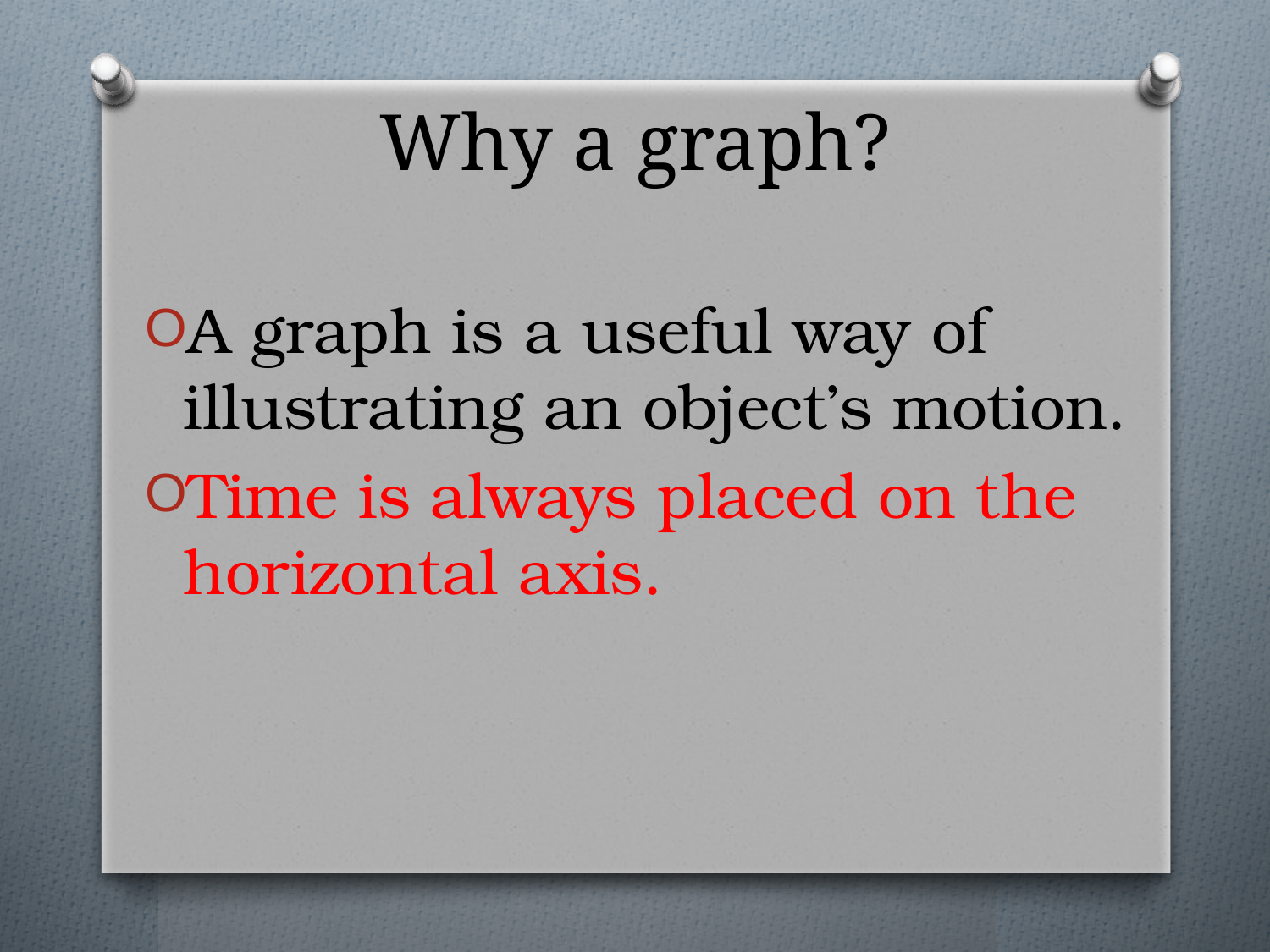

# Why a graph?

A graph is a useful way of illustrating an object’s motion.
Time is always placed on the horizontal axis.